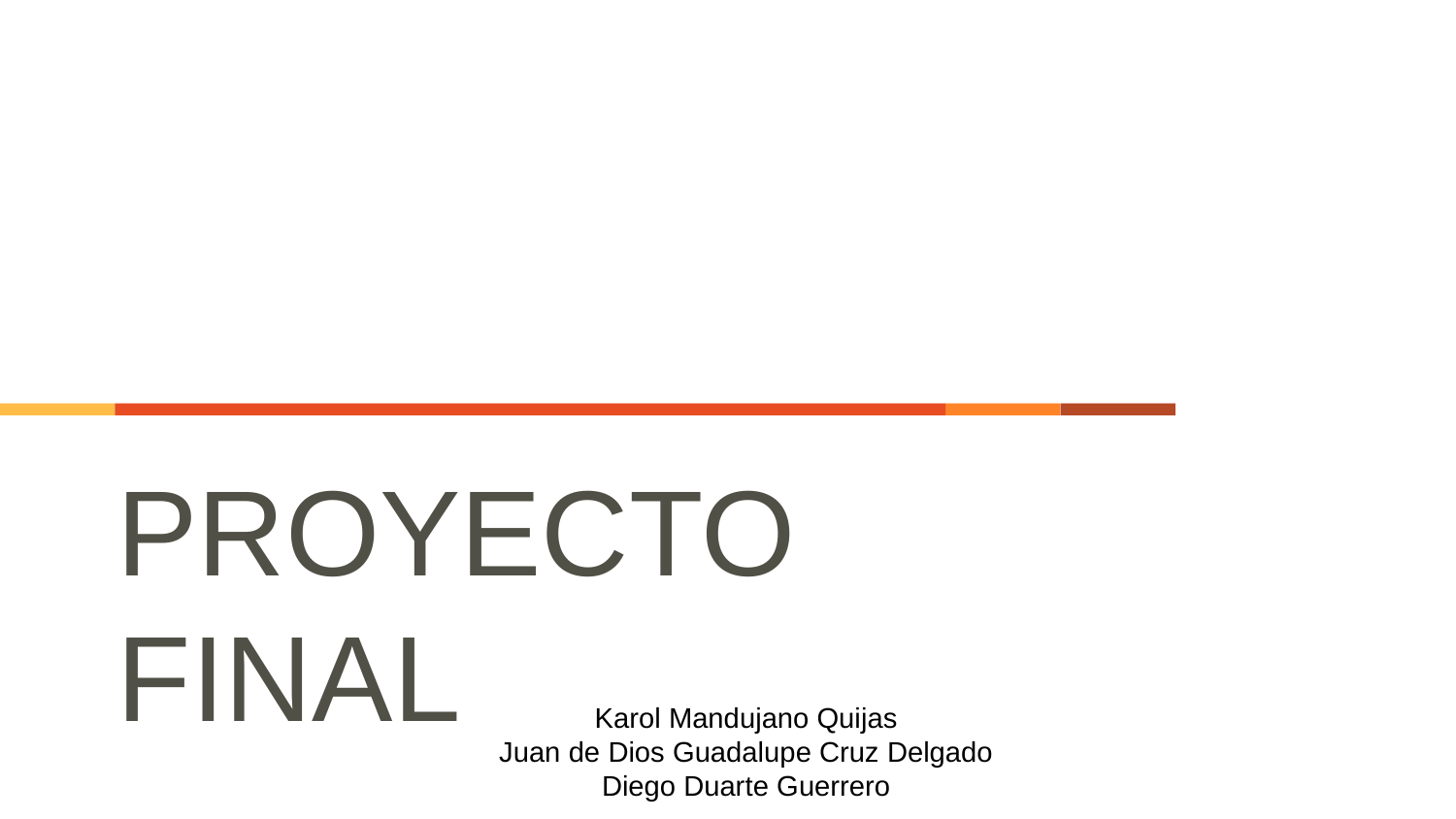

# PROYECTO FINAL
Karol Mandujano Quijas
Juan de Dios Guadalupe Cruz Delgado
Diego Duarte Guerrero